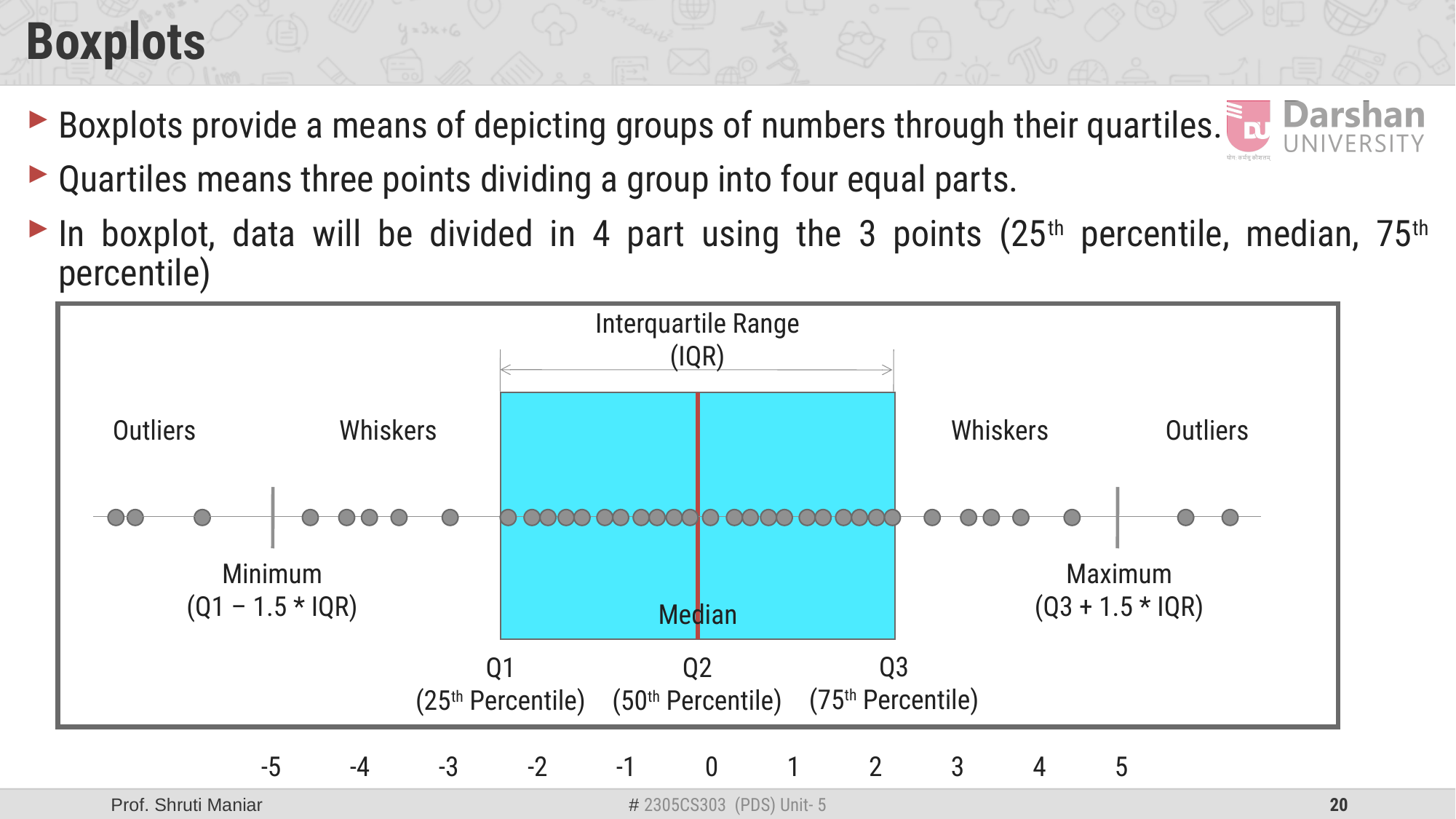

# Boxplots
Boxplots provide a means of depicting groups of numbers through their quartiles.
Quartiles means three points dividing a group into four equal parts.
In boxplot, data will be divided in 4 part using the 3 points (25th percentile, median, 75th percentile)
Interquartile Range
(IQR)

Outliers
Whiskers
Whiskers
Outliers

Minimum
(Q1 – 1.5 * IQR)
Maximum
(Q3 + 1.5 * IQR)
Median
Q3
(75th Percentile)
Q1
(25th Percentile)
Q2
(50th Percentile)
-5
-4
-3
-2
-1
0
1
2
3
4
5